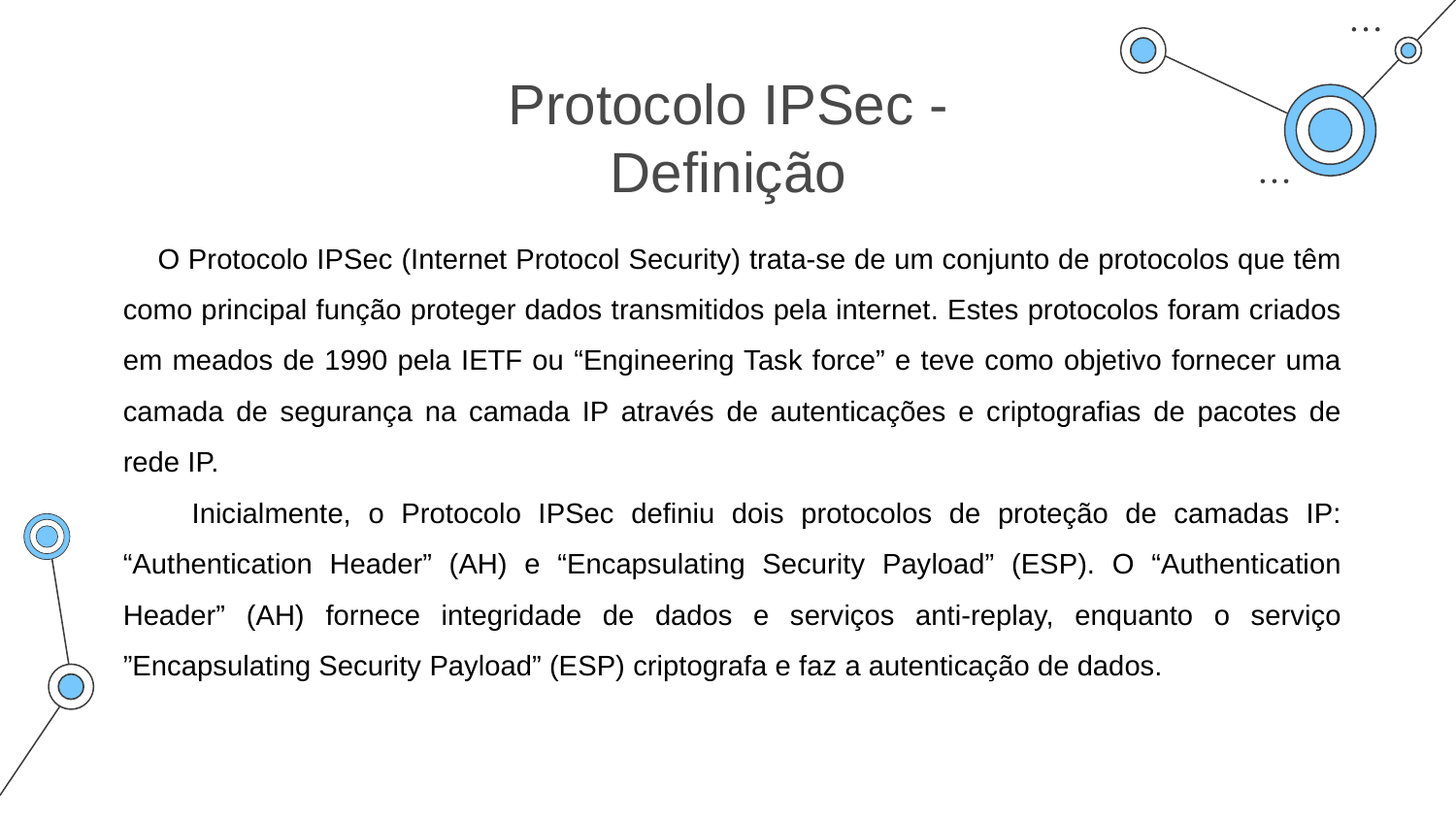

# Protocolo IPSec - Definição
    O Protocolo IPSec (Internet Protocol Security) trata-se de um conjunto de protocolos que têm como principal função proteger dados transmitidos pela internet. Estes protocolos foram criados em meados de 1990 pela IETF ou “Engineering Task force” e teve como objetivo fornecer uma camada de segurança na camada IP através de autenticações e criptografias de pacotes de rede IP.
    Inicialmente, o Protocolo IPSec definiu dois protocolos de proteção de camadas IP: “Authentication Header” (AH) e “Encapsulating Security Payload” (ESP). O “Authentication Header” (AH) fornece integridade de dados e serviços anti-replay, enquanto o serviço ”Encapsulating Security Payload” (ESP) criptografa e faz a autenticação de dados.